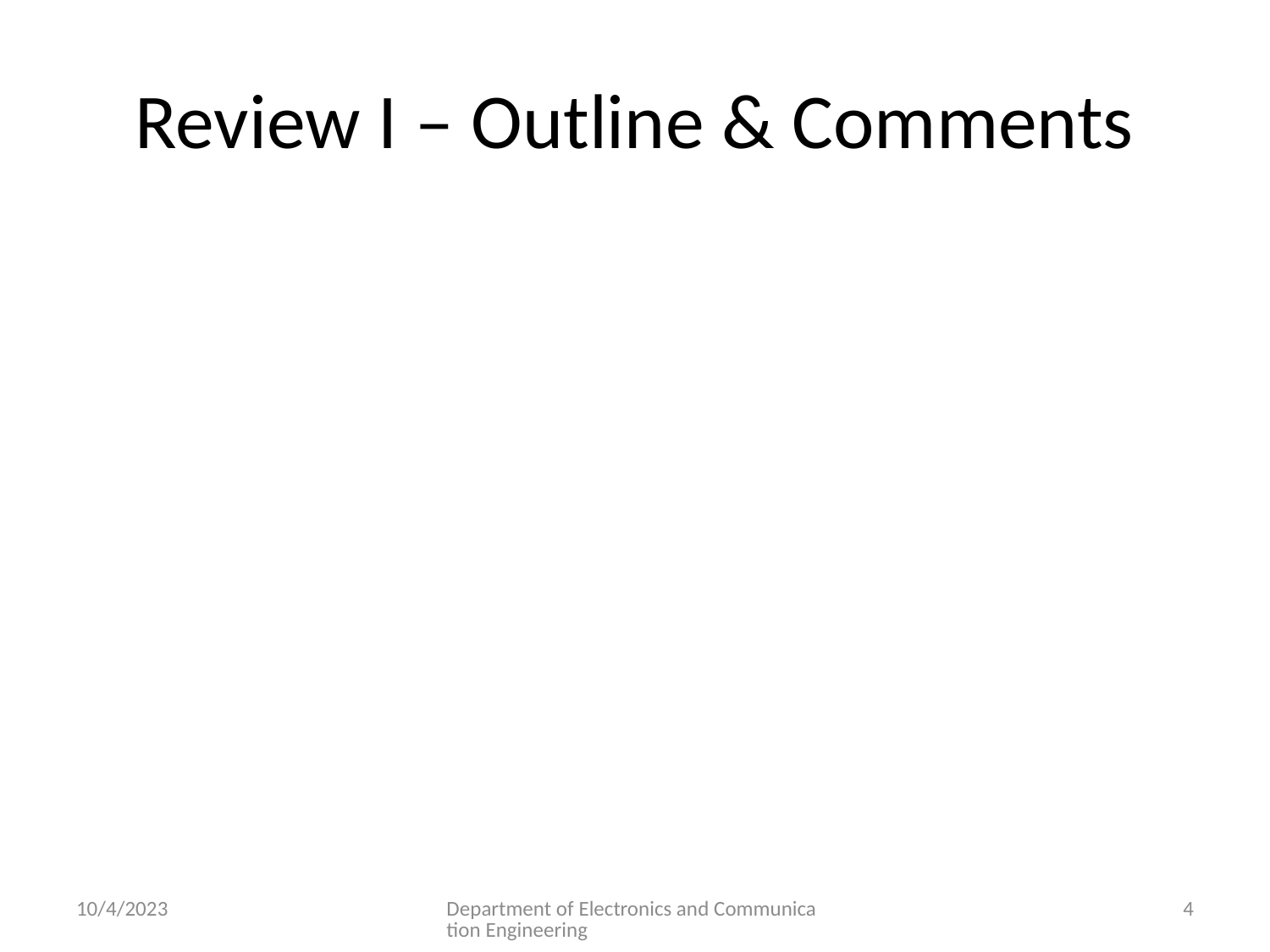

# Review I – Outline & Comments

10/4/2023
Department of Electronics and Communication Engineering
4